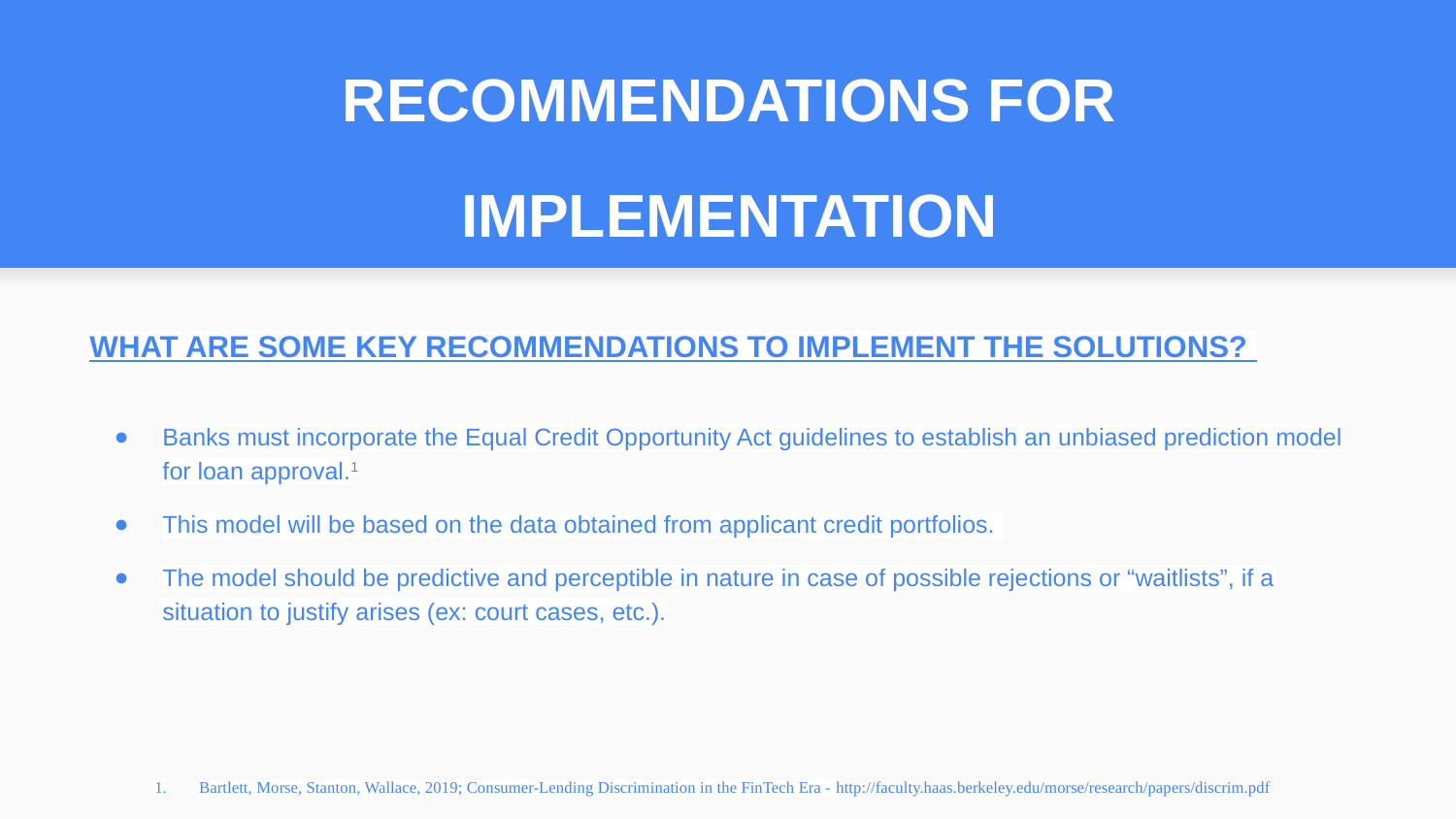

# RECOMMENDATIONS FOR IMPLEMENTATION
WHAT ARE SOME KEY RECOMMENDATIONS TO IMPLEMENT THE SOLUTIONS?

Banks must incorporate the Equal Credit Opportunity Act guidelines to establish an unbiased prediction model for loan approval.1
This model will be based on the data obtained from applicant credit portfolios.
The model should be predictive and perceptible in nature in case of possible rejections or “waitlists”, if a situation to justify arises (ex: court cases, etc.).
Bartlett, Morse, Stanton, Wallace, 2019; Consumer-Lending Discrimination in the FinTech Era - http://faculty.haas.berkeley.edu/morse/research/papers/discrim.pdf